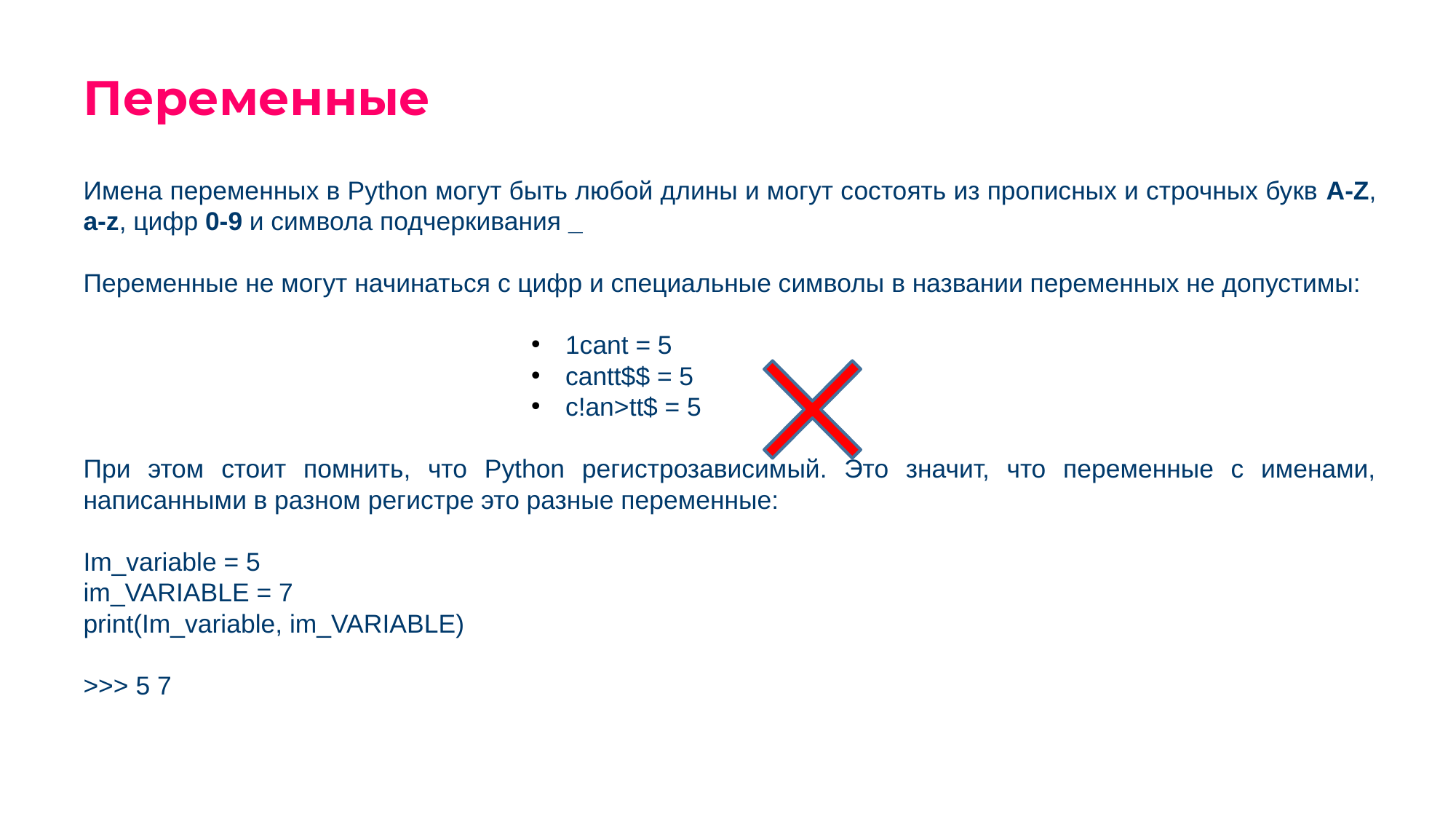

Переменные
Имена переменных в Python могут быть любой длины и могут состоять из прописных и строчных букв A-Z, a-z, цифр 0-9 и символа подчеркивания _

Переменные не могут начинаться с цифр и специальные символы в названии переменных не допустимы:

1cant = 5
cantt$$ = 5
c!an>tt$ = 5

При этом стоит помнить, что Python регистрозависимый. Это значит, что переменные с именами, написанными в разном регистре это разные переменные:

Im_variable = 5
im_VARIABLE = 7
print(Im_variable, im_VARIABLE)

>>> 5 7